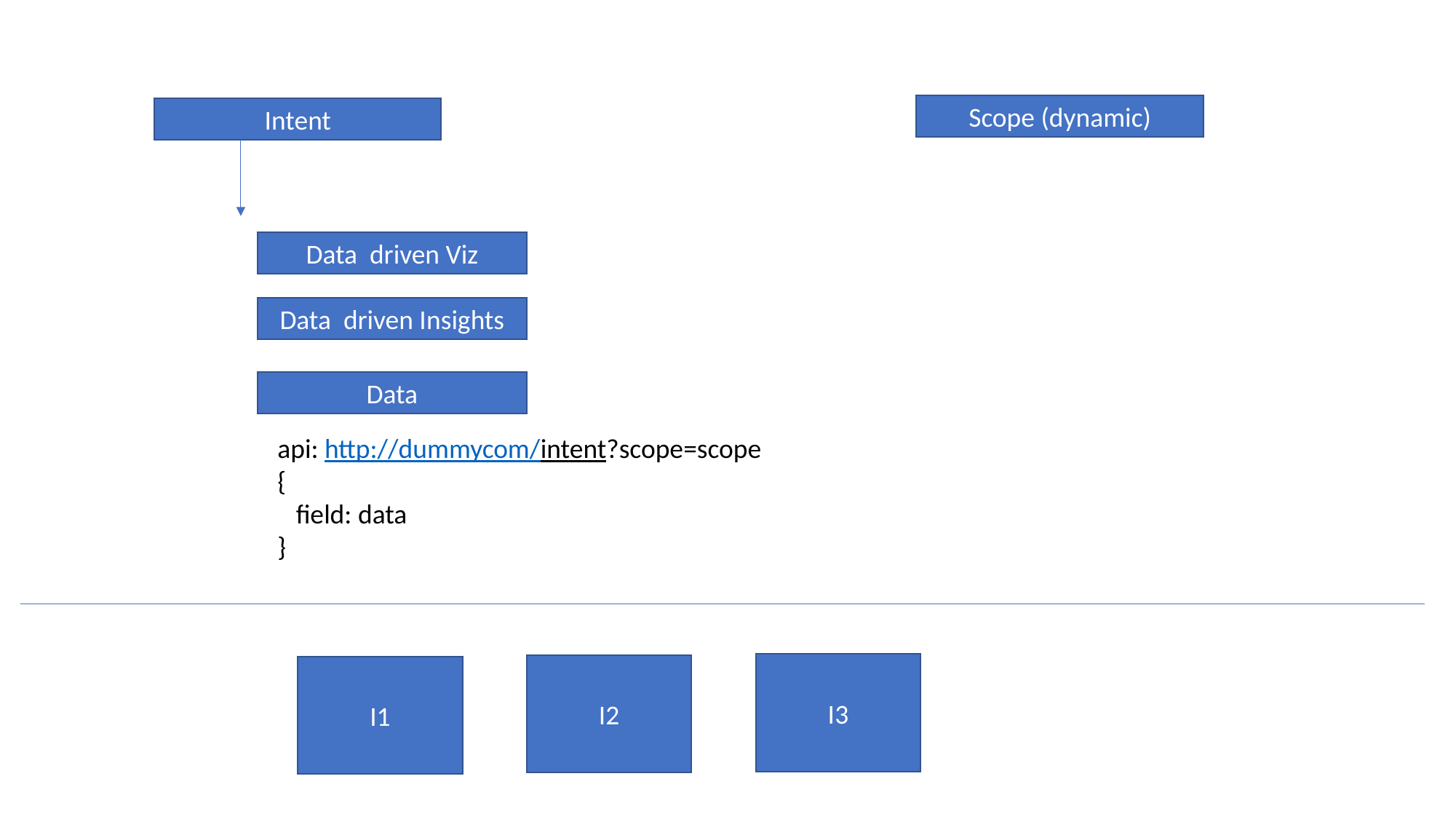

Scope (dynamic)
Intent
Data  driven Viz
Data  driven Insights
Data
api: http://dummycom/intent?scope=scope
{
   field: data
}
I3
I2
I1